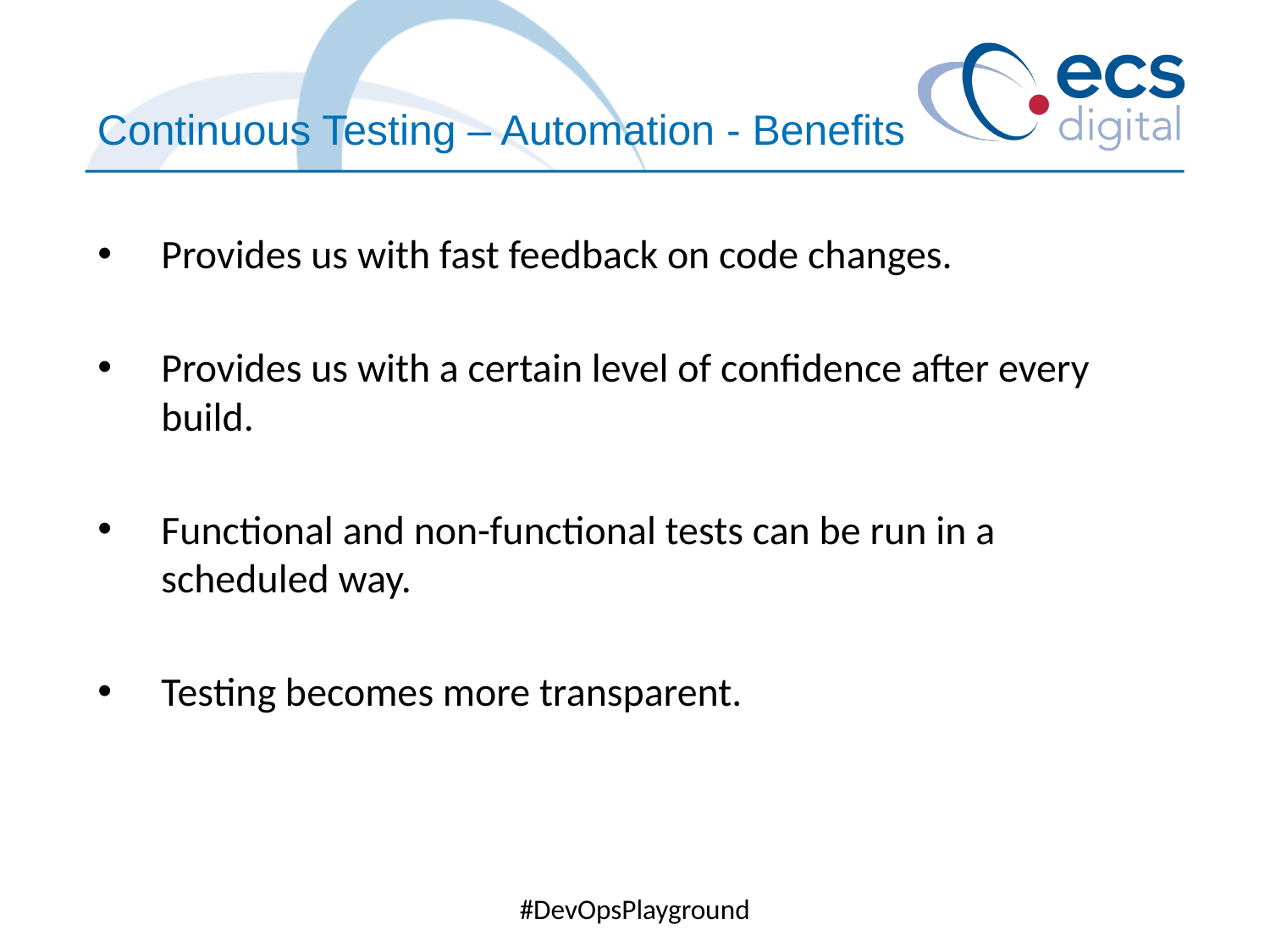

Continuous Testing – Automation - Benefits
Provides us with fast feedback on code changes.

Provides us with a certain level of confidence after every build.

Functional and non-functional tests can be run in a scheduled way.

Testing becomes more transparent.

#DevOpsPlayground